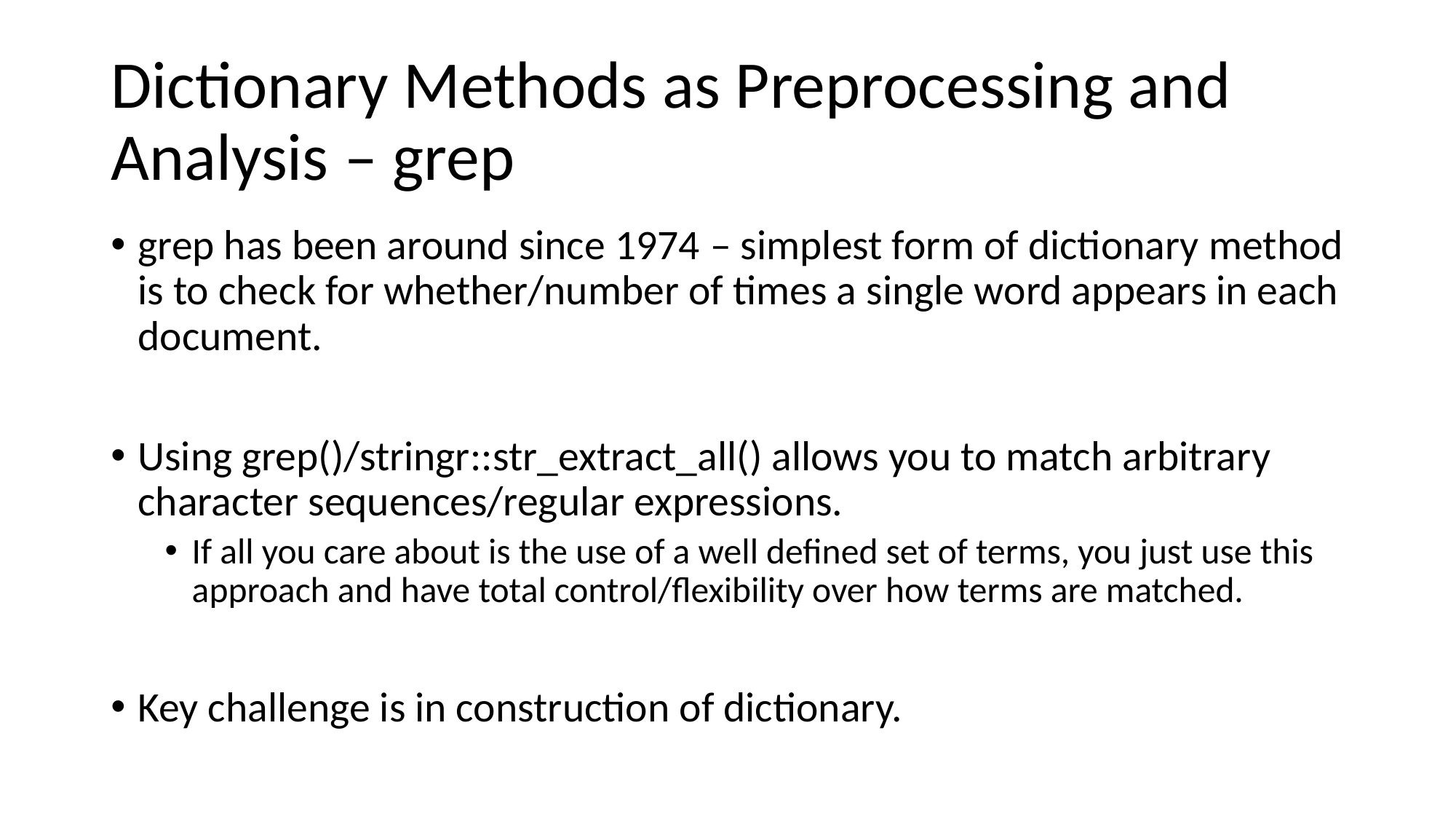

# Dictionary Methods as Preprocessing and Analysis – grep
grep has been around since 1974 – simplest form of dictionary method is to check for whether/number of times a single word appears in each document.

Using grep()/stringr::str_extract_all() allows you to match arbitrary character sequences/regular expressions.
If all you care about is the use of a well defined set of terms, you just use this approach and have total control/flexibility over how terms are matched.

Key challenge is in construction of dictionary.